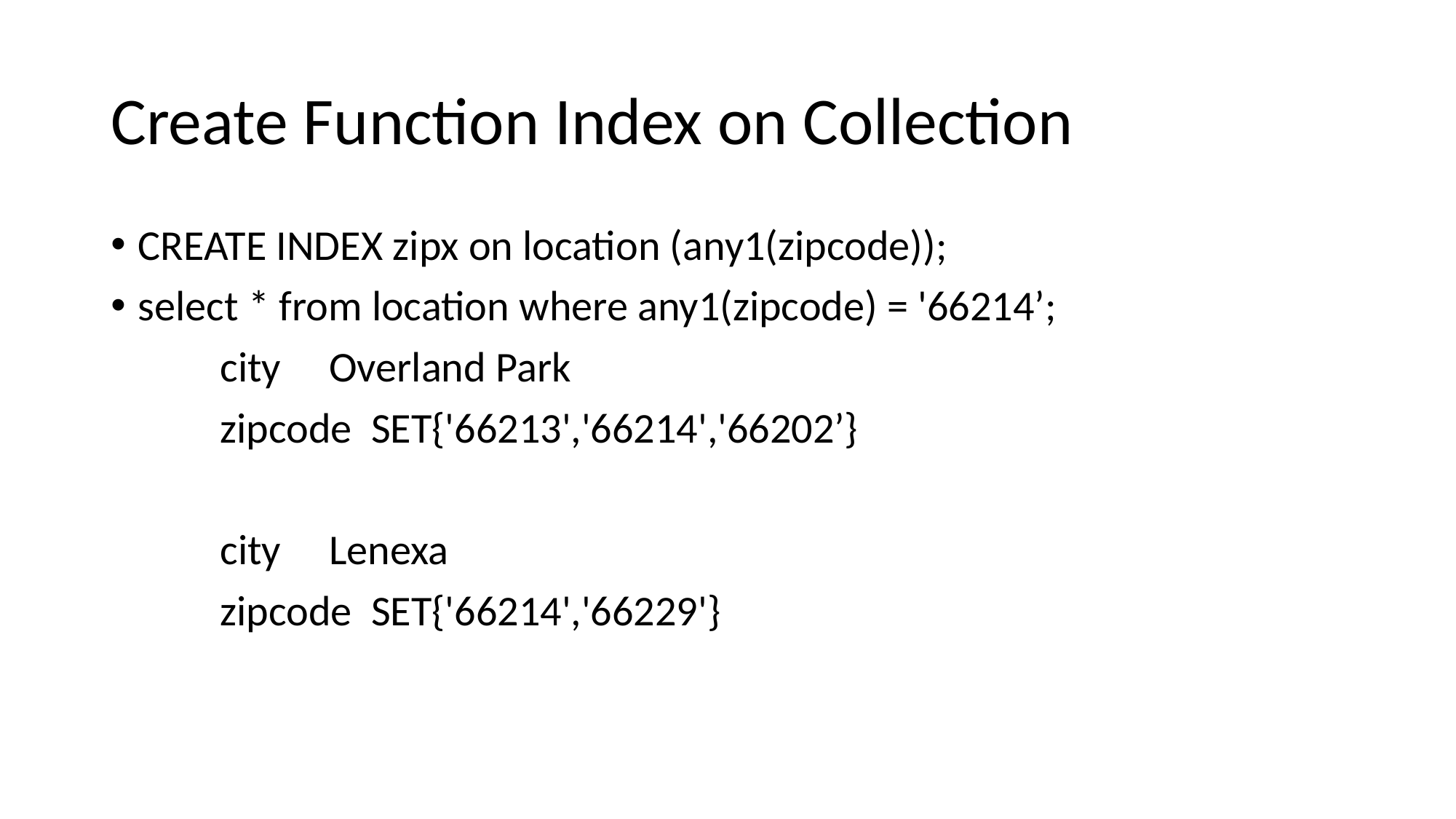

# Create Function Index on Collection
CREATE INDEX zipx on location (any1(zipcode));
select * from location where any1(zipcode) = '66214’;
	city     Overland Park
	zipcode  SET{'66213','66214','66202’}

	city     Lenexa
	zipcode  SET{'66214','66229'}